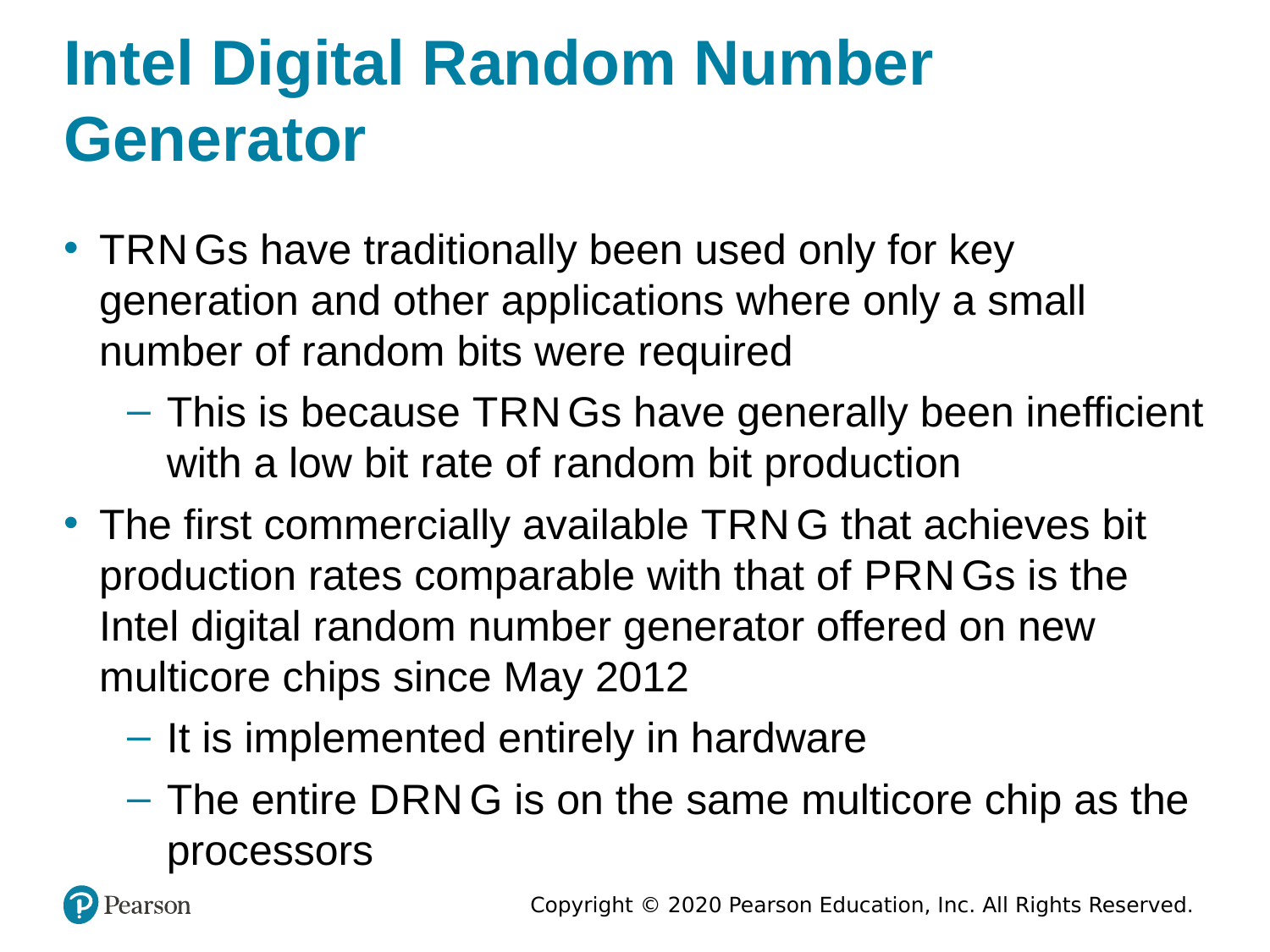

# Intel Digital Random Number Generator
T R N Gs have traditionally been used only for key generation and other applications where only a small number of random bits were required
This is because T R N Gs have generally been inefficient with a low bit rate of random bit production
The first commercially available T R N G that achieves bit production rates comparable with that of P R N Gs is the Intel digital random number generator offered on new multicore chips since May 2012
It is implemented entirely in hardware
The entire D R N G is on the same multicore chip as the processors